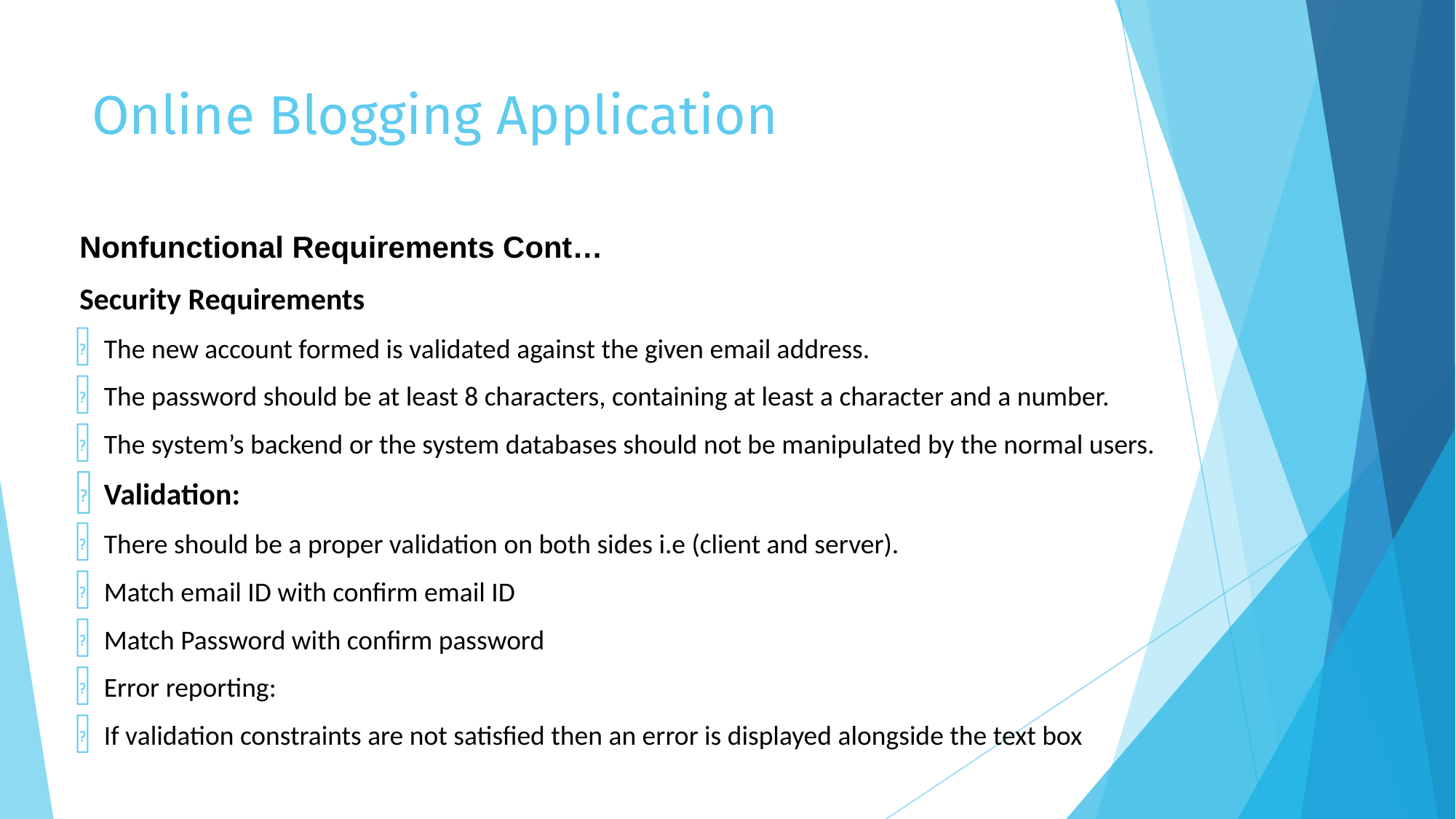

# Online Blogging Application
Nonfunctional Requirements Cont…
Security Requirements
The new account formed is validated against the given email address.
The password should be at least 8 characters, containing at least a character and a number.
The system’s backend or the system databases should not be manipulated by the normal users.
Validation:
There should be a proper validation on both sides i.e (client and server).
Match email ID with confirm email ID
Match Password with confirm password
Error reporting:
If validation constraints are not satisfied then an error is displayed alongside the text box